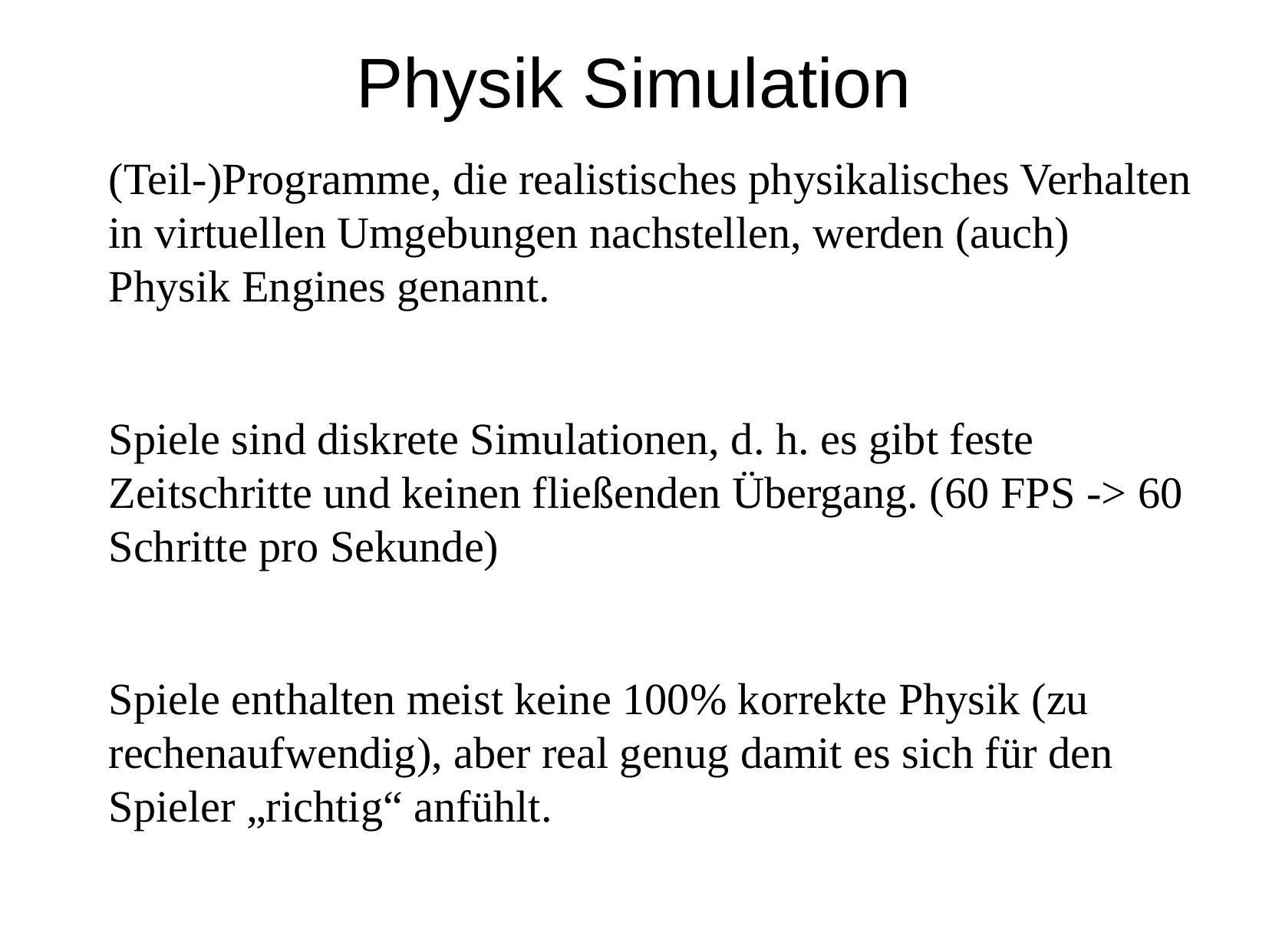

Physik Simulation
	(Teil-)Programme, die realistisches physikalisches Verhalten
in virtuellen Umgebungen nachstellen, werden (auch) Physik Engines genannt.

	Spiele sind diskrete Simulationen, d. h. es gibt feste Zeitschritte und keinen fließenden Übergang. (60 FPS -> 60 Schritte pro Sekunde)

	Spiele enthalten meist keine 100% korrekte Physik (zu rechenaufwendig), aber real genug damit es sich für den Spieler „richtig“ anfühlt.